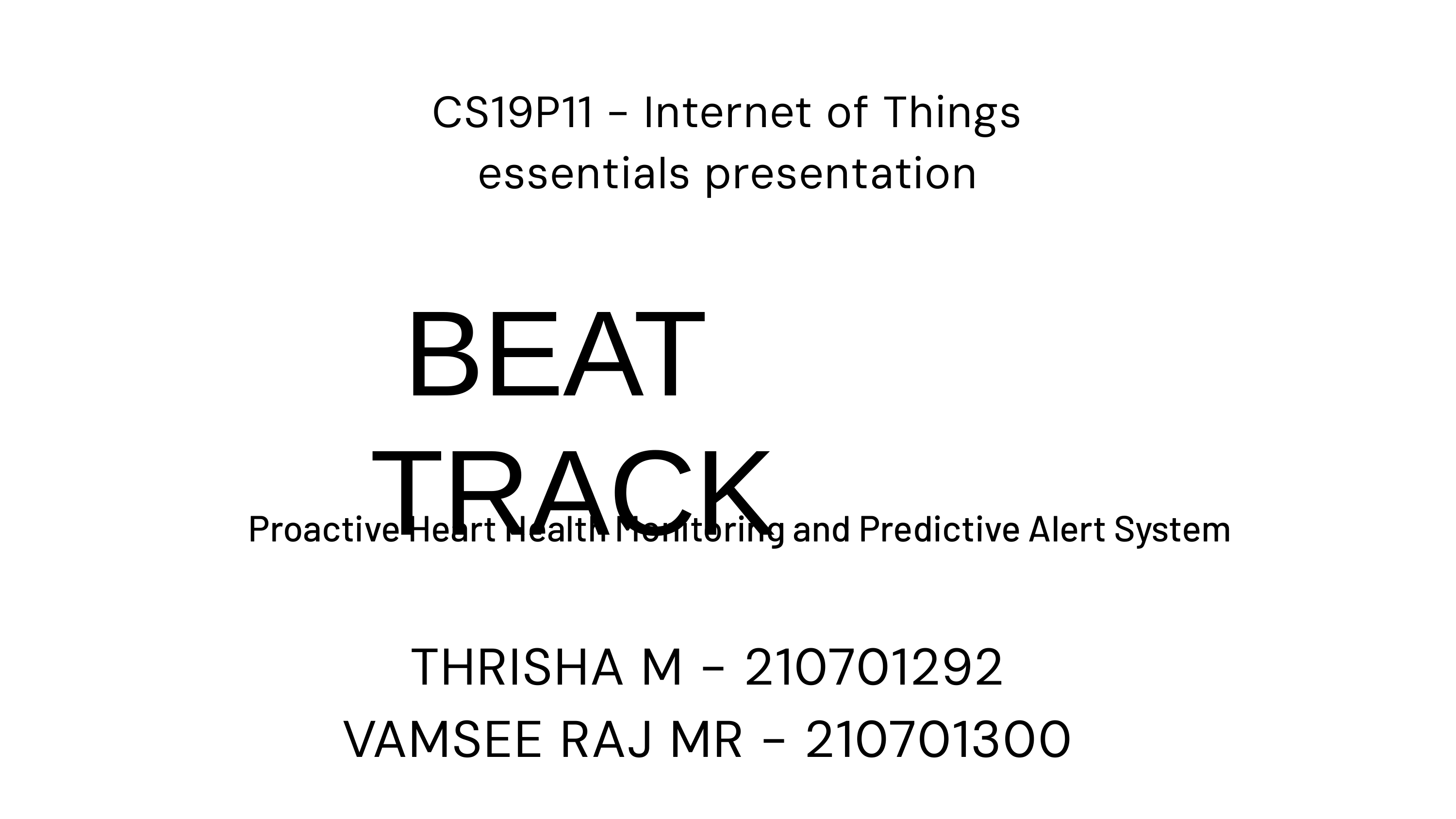

CS19P11 - Internet of Things essentials presentation
 BEAT TRACK
Proactive Heart Health Monitoring and Predictive Alert System
THRISHA M - 210701292
VAMSEE RAJ MR - 210701300